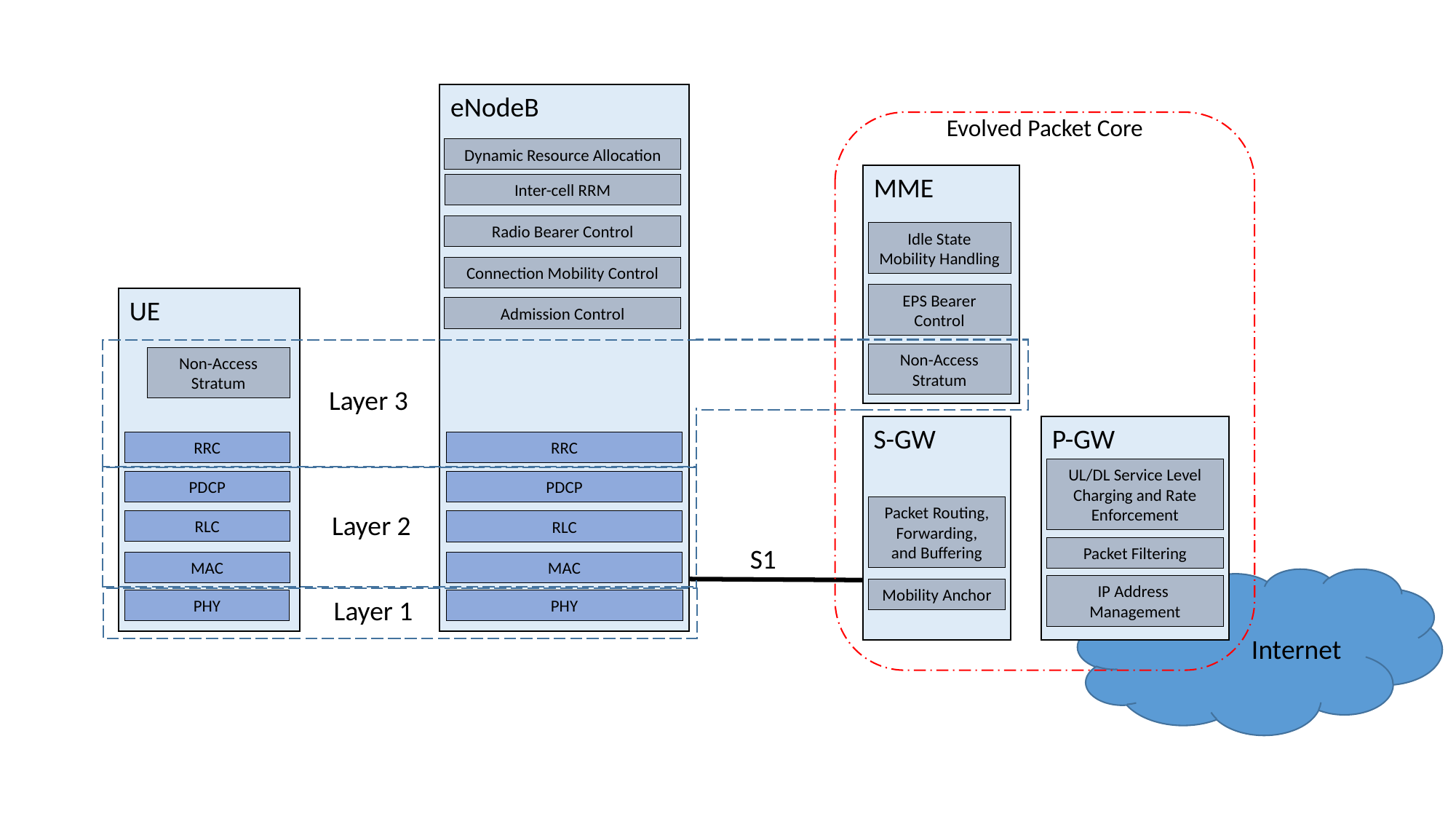

eNodeB
Evolved Packet Core

Dynamic Resource Allocation
MME
Inter-cell RRM
Radio Bearer Control
Idle State Mobility Handling
Connection Mobility Control
EPS Bearer Control
UE
Admission Control

Non-Access Stratum
Non-Access Stratum
Layer 3
S-GW

P-GW
RRC
RRC
UL/DL Service Level Charging and Rate Enforcement

PDCP
PDCP
Packet Routing,
 Forwarding,
and Buffering
Layer 2
RLC
RLC
S1
Packet Filtering
MAC
MAC
                Internet
IP Address
Management
Mobility Anchor

Layer 1
PHY
PHY